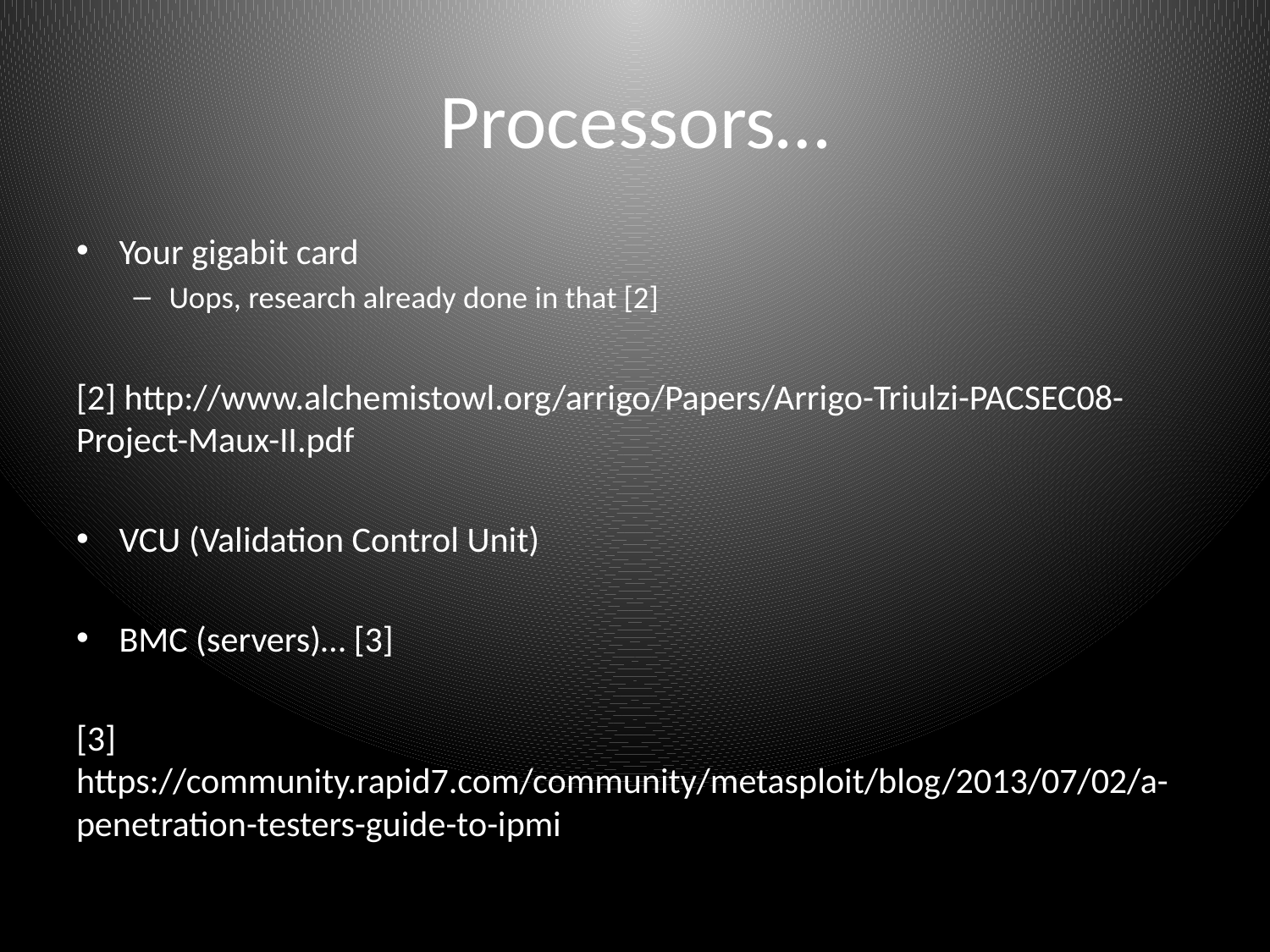

Processors…
Your gigabit card
Uops, research already done in that [2]

[2] http://www.alchemistowl.org/arrigo/Papers/Arrigo-Triulzi-PACSEC08-Project-Maux-II.pdf

VCU (Validation Control Unit)

BMC (servers)… [3]

[3] https://community.rapid7.com/community/metasploit/blog/2013/07/02/a-penetration-testers-guide-to-ipmi